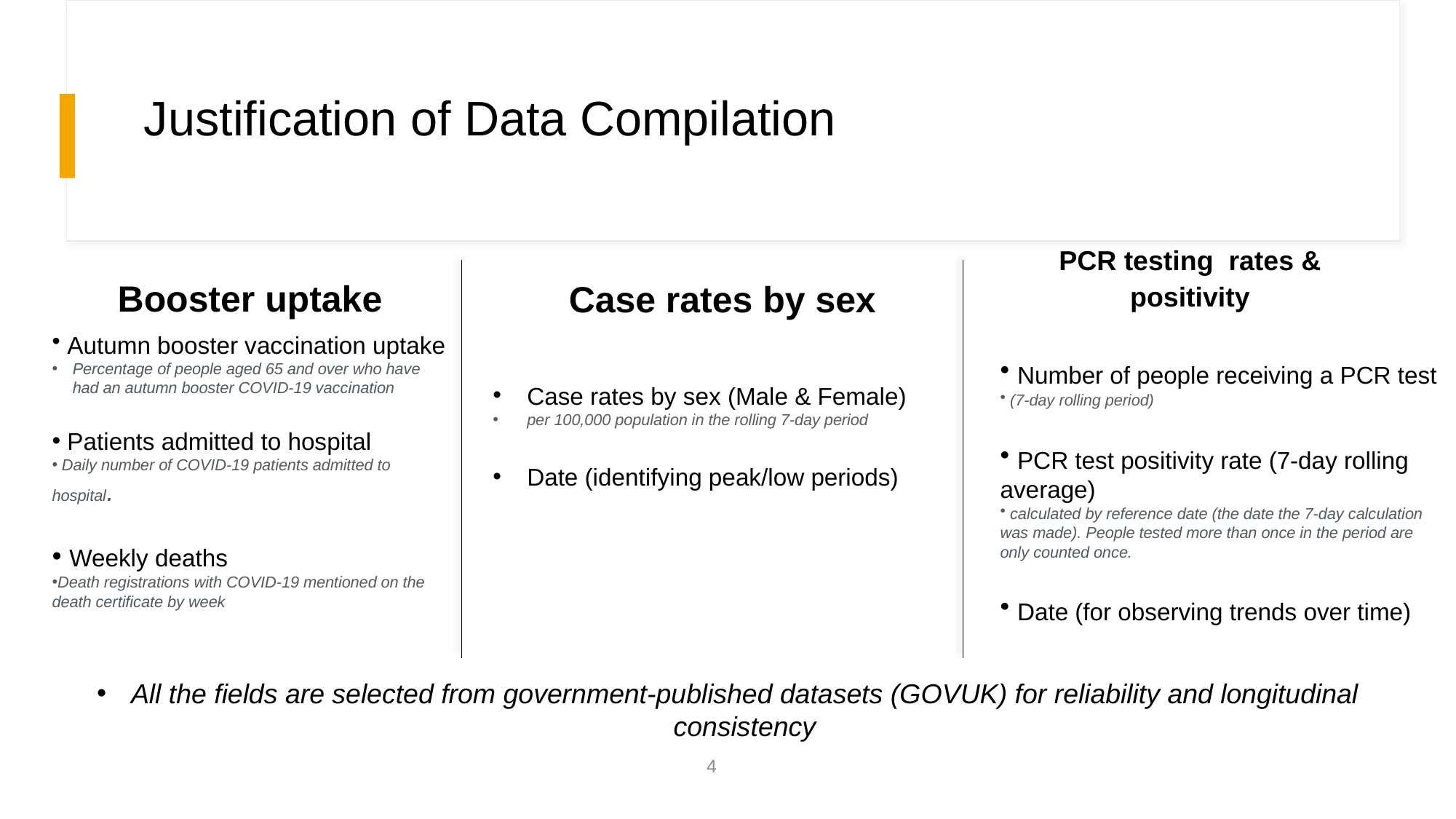

# Justification of Data Compilation
Case rates by sex
Booster uptake
PCR testing  rates & positivity
 Autumn booster vaccination uptake
Percentage of people aged 65 and over who have had an autumn booster COVID-19 vaccination

 Patients admitted to hospital
 Daily number of COVID-19 patients admitted to hospital.

 Weekly deaths
Death registrations with COVID-19 mentioned on the death certificate by week
 Number of people receiving a PCR test
 (7-day rolling period)

 PCR test positivity rate (7-day rolling average)
 calculated by reference date (the date the 7-day calculation was made). People tested more than once in the period are only counted once.

 Date (for observing trends over time)
Case rates by sex (Male & Female)
per 100,000 population in the rolling 7-day period

Date (identifying peak/low periods)
All the fields are selected from government-published datasets (GOVUK) for reliability and longitudinal consistency
4